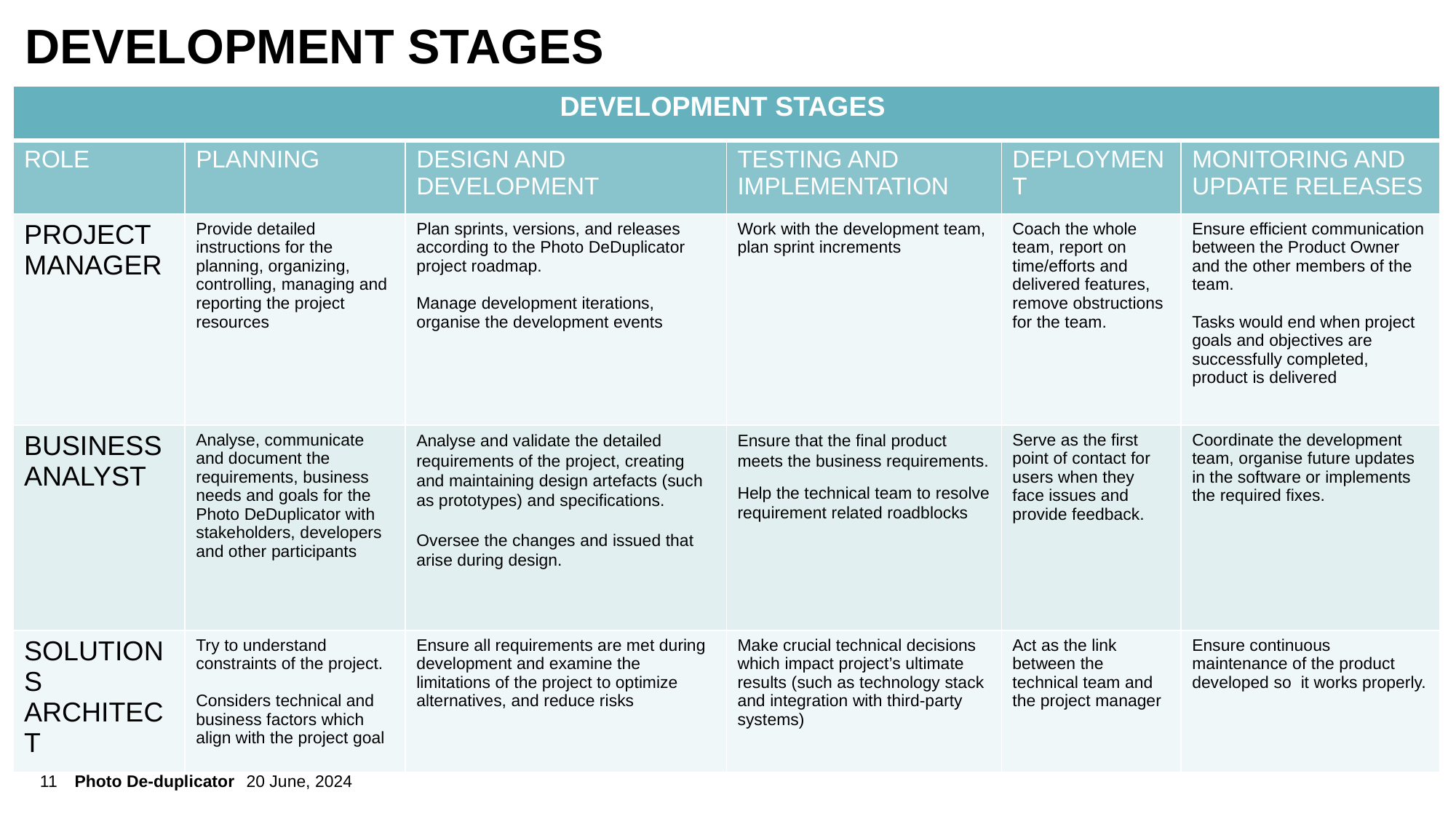

DEVELOPMENT STAGES
| DEVELOPMENT STAGES | DEVELOPMENT STAGES |  |  |  |  |
| --- | --- | --- | --- | --- | --- |
| ROLE | PLANNING | DESIGN AND DEVELOPMENT | TESTING AND IMPLEMENTATION | DEPLOYMENT | MONITORING AND UPDATE RELEASES |
| PROJECT MANAGER | Provide detailed instructions for the planning, organizing, controlling, managing and reporting the project resources | Plan sprints, versions, and releases according to the Photo DeDuplicator project roadmap. Manage development iterations, organise the development events | Work with the development team, plan sprint increments | Coach the whole team, report on time/efforts and delivered features, remove obstructions for the team. | Ensure efficient communication between the Product Owner and the other members of the team. Tasks would end when project goals and objectives are successfully completed, product is delivered |
| BUSINESS ANALYST | Analyse, communicate and document the requirements, business needs and goals for the Photo DeDuplicator with stakeholders, developers and other participants | Analyse and validate the detailed requirements of the project, creating and maintaining design artefacts (such as prototypes) and specifications. Oversee the changes and issued that arise during design. | Ensure that the final product meets the business requirements. Help the technical team to resolve requirement related roadblocks | Serve as the first point of contact for users when they face issues and provide feedback. | Coordinate the development team, organise future updates in the software or implements the required fixes. |
| SOLUTIONS ARCHITECT | Try to understand constraints of the project. Considers technical and business factors which align with the project goal | Ensure all requirements are met during development and examine the limitations of the project to optimize alternatives, and reduce risks | Make crucial technical decisions which impact project’s ultimate results (such as technology stack and integration with third-party systems) | Act as the link between the technical team and the project manager | Ensure continuous maintenance of the product developed so it works properly. |
11
Photo De-duplicator
20 June, 2024